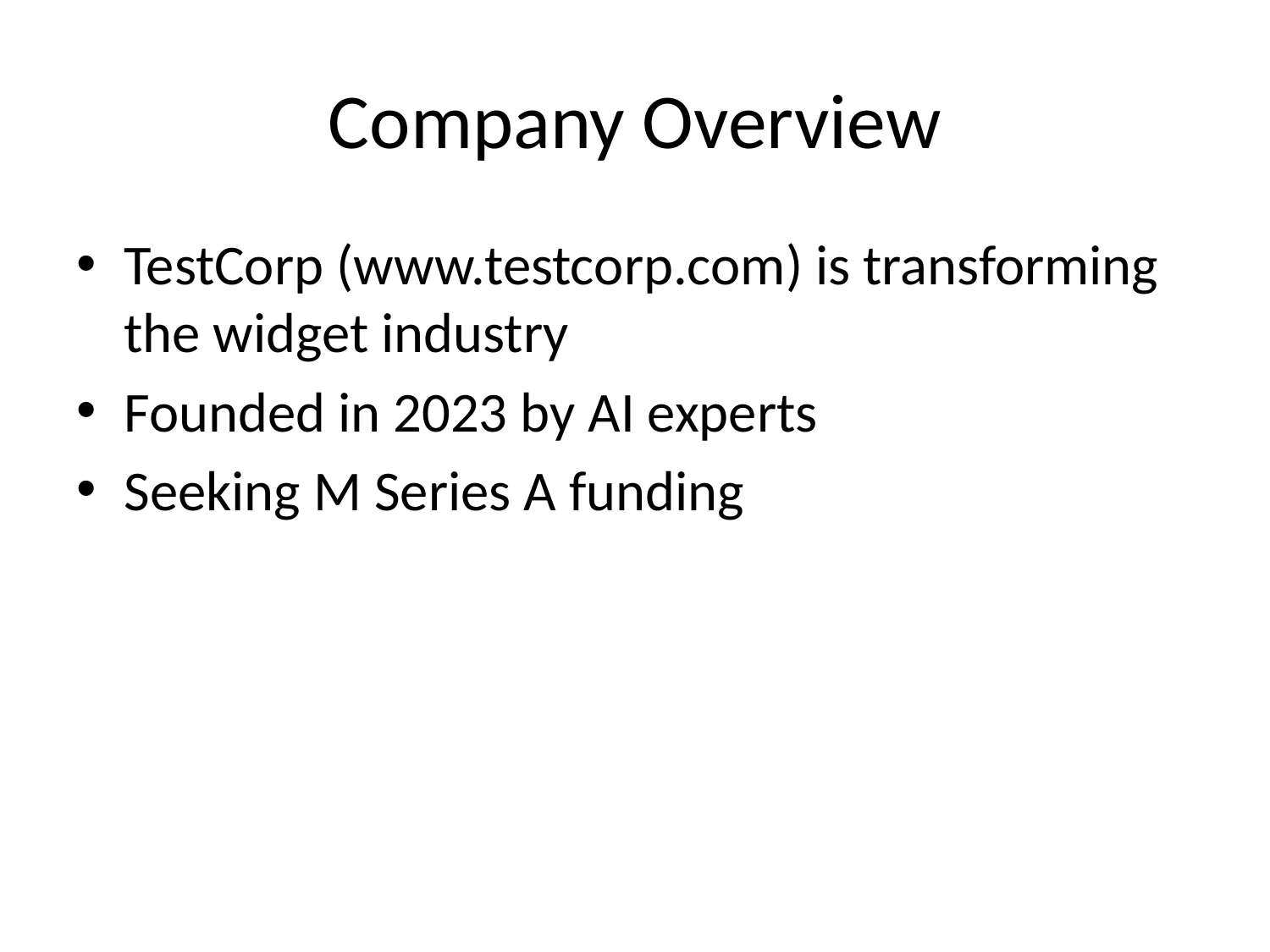

# Company Overview
TestCorp (www.testcorp.com) is transforming the widget industry
Founded in 2023 by AI experts
Seeking M Series A funding